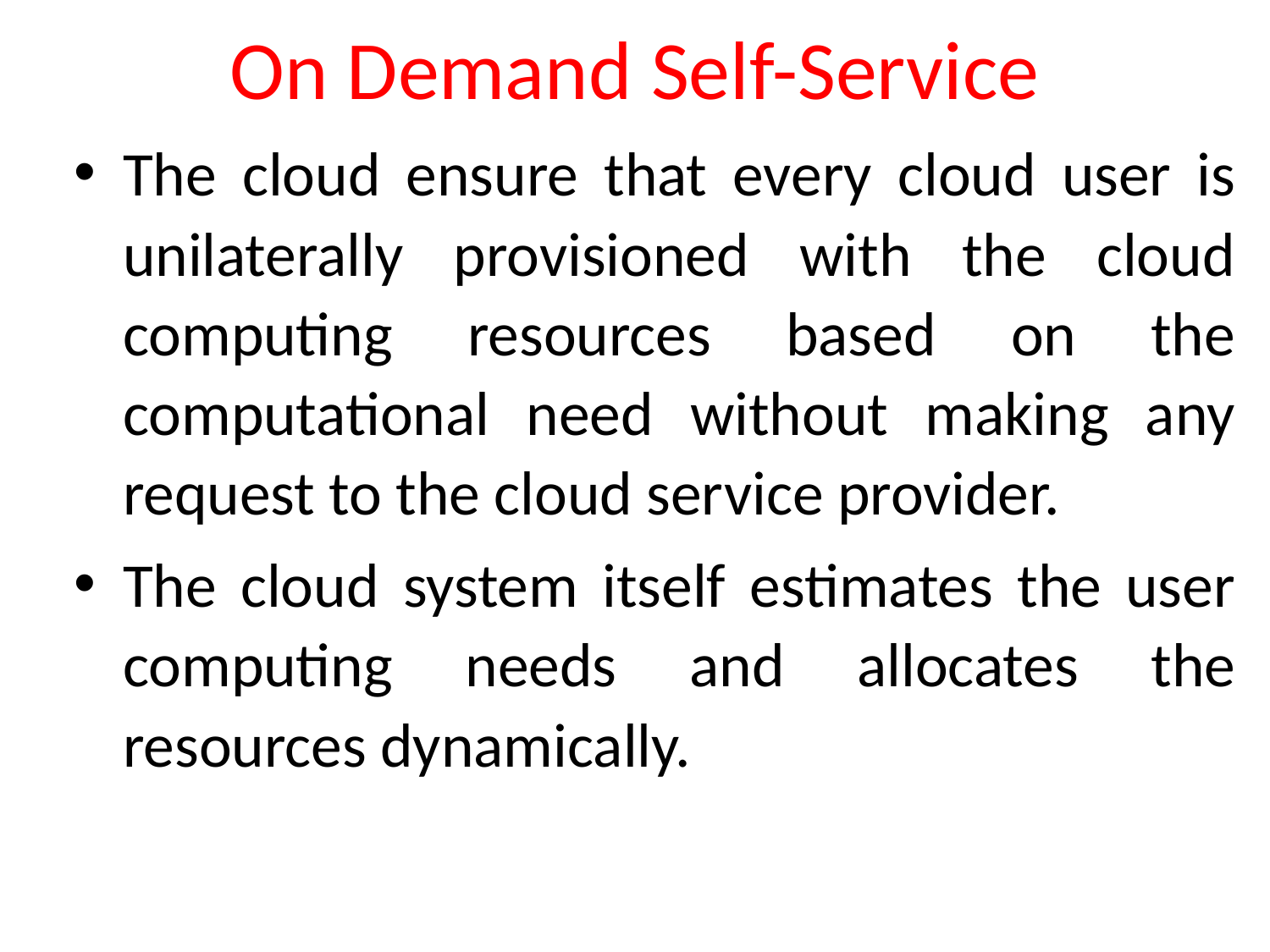

On Demand Self-Service
The cloud ensure that every cloud user is unilaterally provisioned with the cloud computing resources based on the computational need without making any request to the cloud service provider.
The cloud system itself estimates the user computing needs and allocates the resources dynamically.